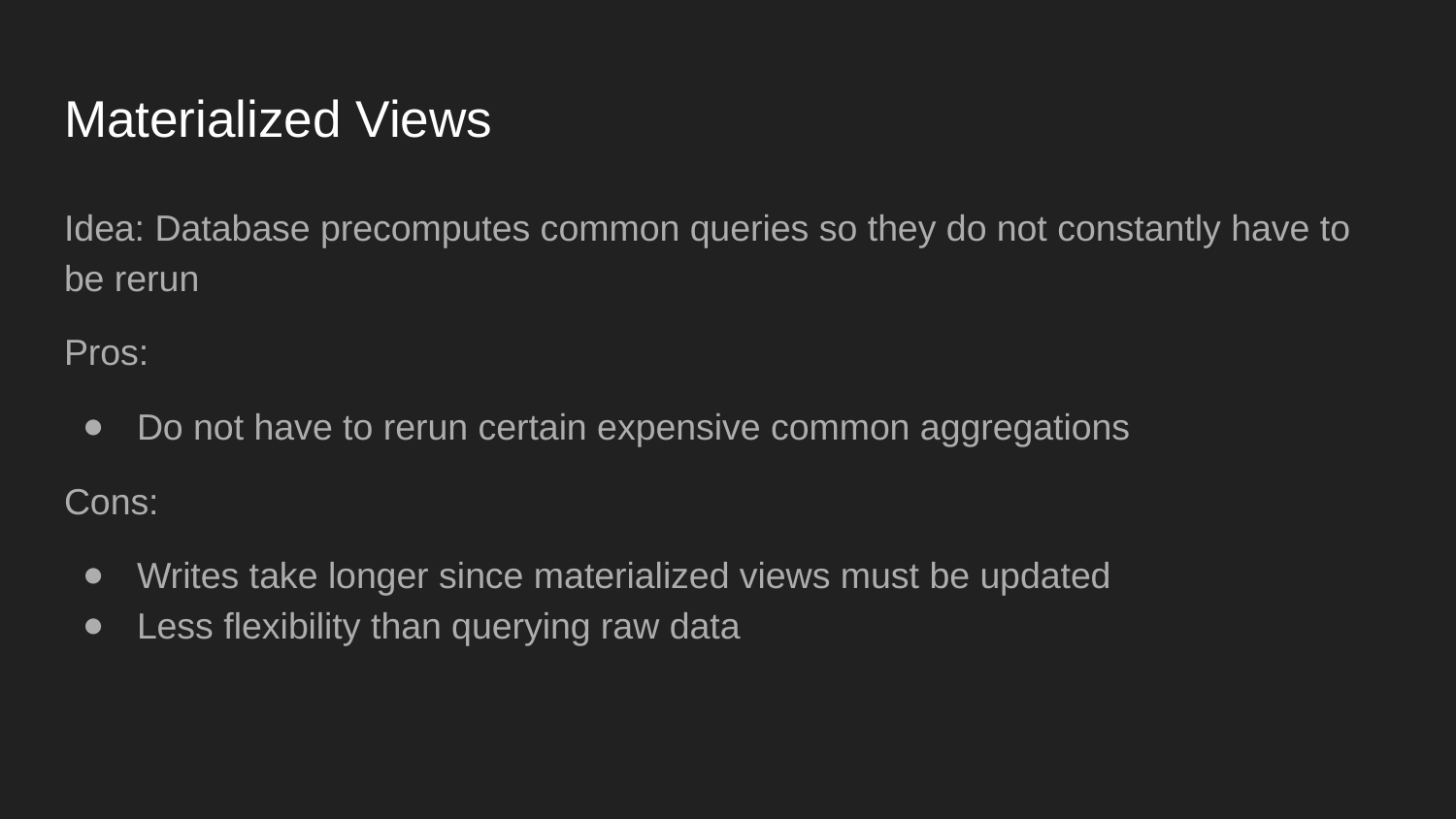

# Materialized Views
Idea: Database precomputes common queries so they do not constantly have to be rerun
Pros:
Do not have to rerun certain expensive common aggregations
Cons:
Writes take longer since materialized views must be updated
Less flexibility than querying raw data